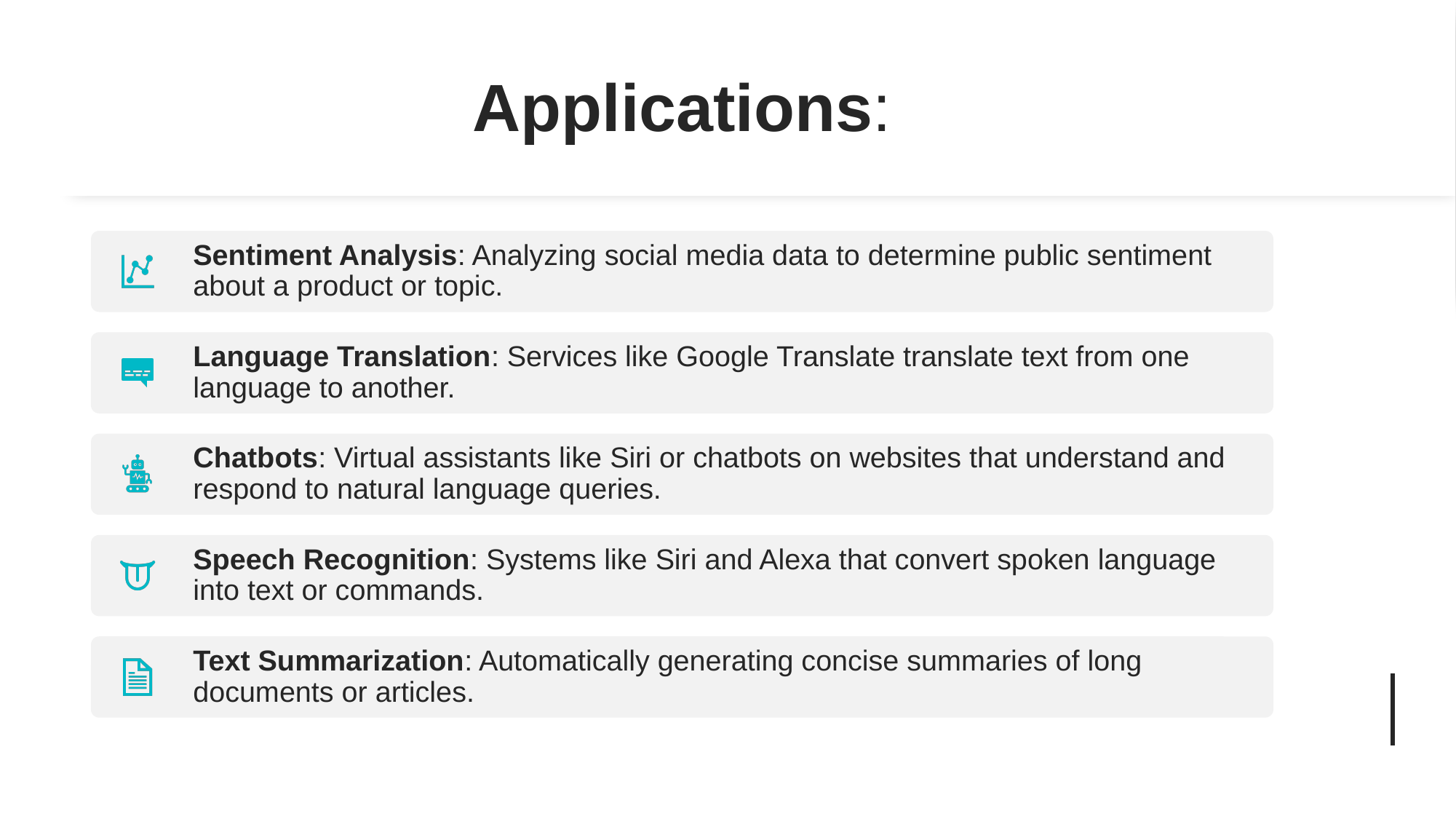

# Applications:
Sentiment Analysis: Analyzing social media data to determine public sentiment about a product or topic.
Language Translation: Services like Google Translate translate text from one language to another.
Chatbots: Virtual assistants like Siri or chatbots on websites that understand and respond to natural language queries.
Speech Recognition: Systems like Siri and Alexa that convert spoken language into text or commands.
Text Summarization: Automatically generating concise summaries of long documents or articles.